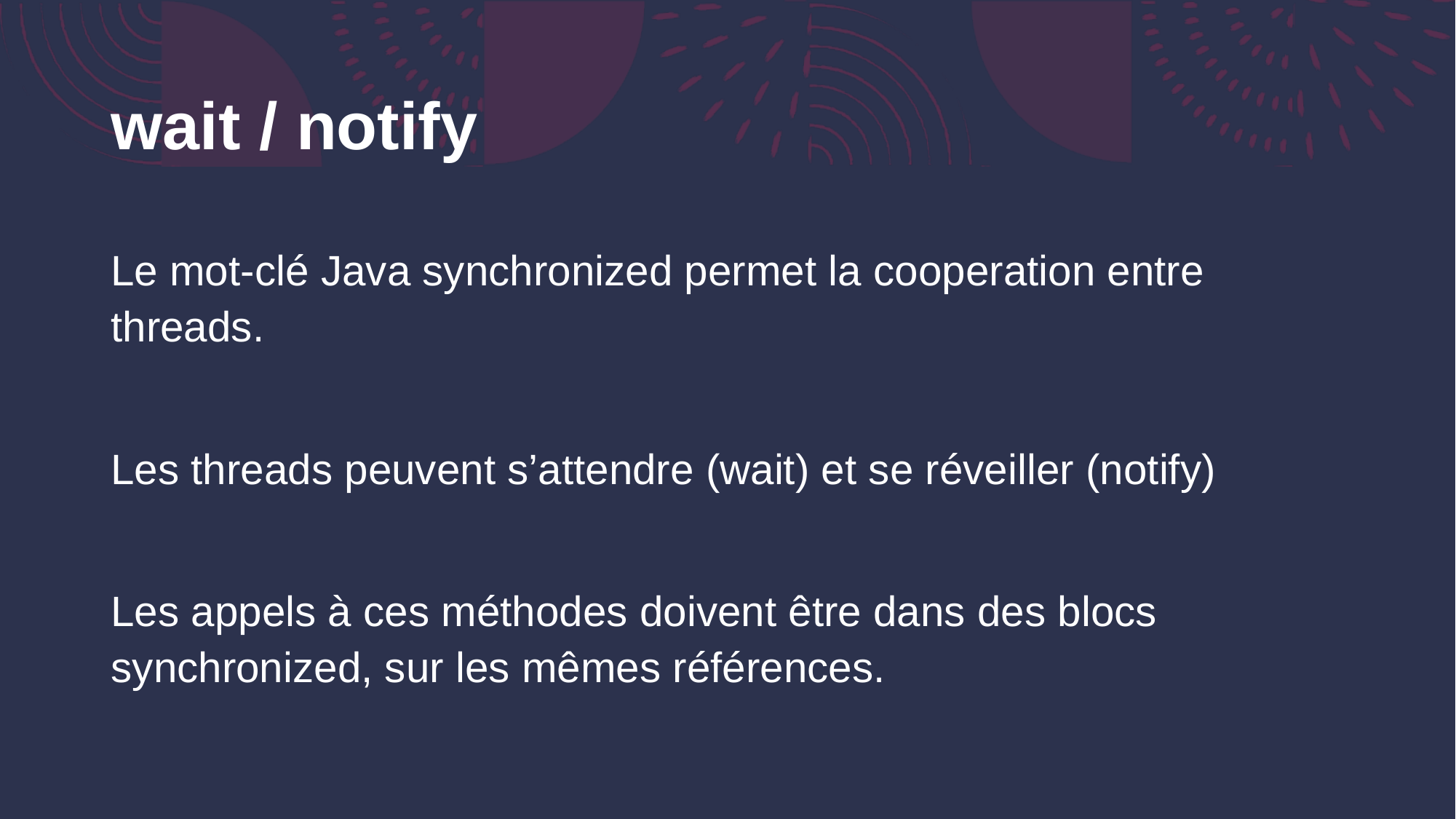

# wait / notify
Le mot-clé Java synchronized permet la cooperation entre threads.

Les threads peuvent s’attendre (wait) et se réveiller (notify)

Les appels à ces méthodes doivent être dans des blocs synchronized, sur les mêmes références.